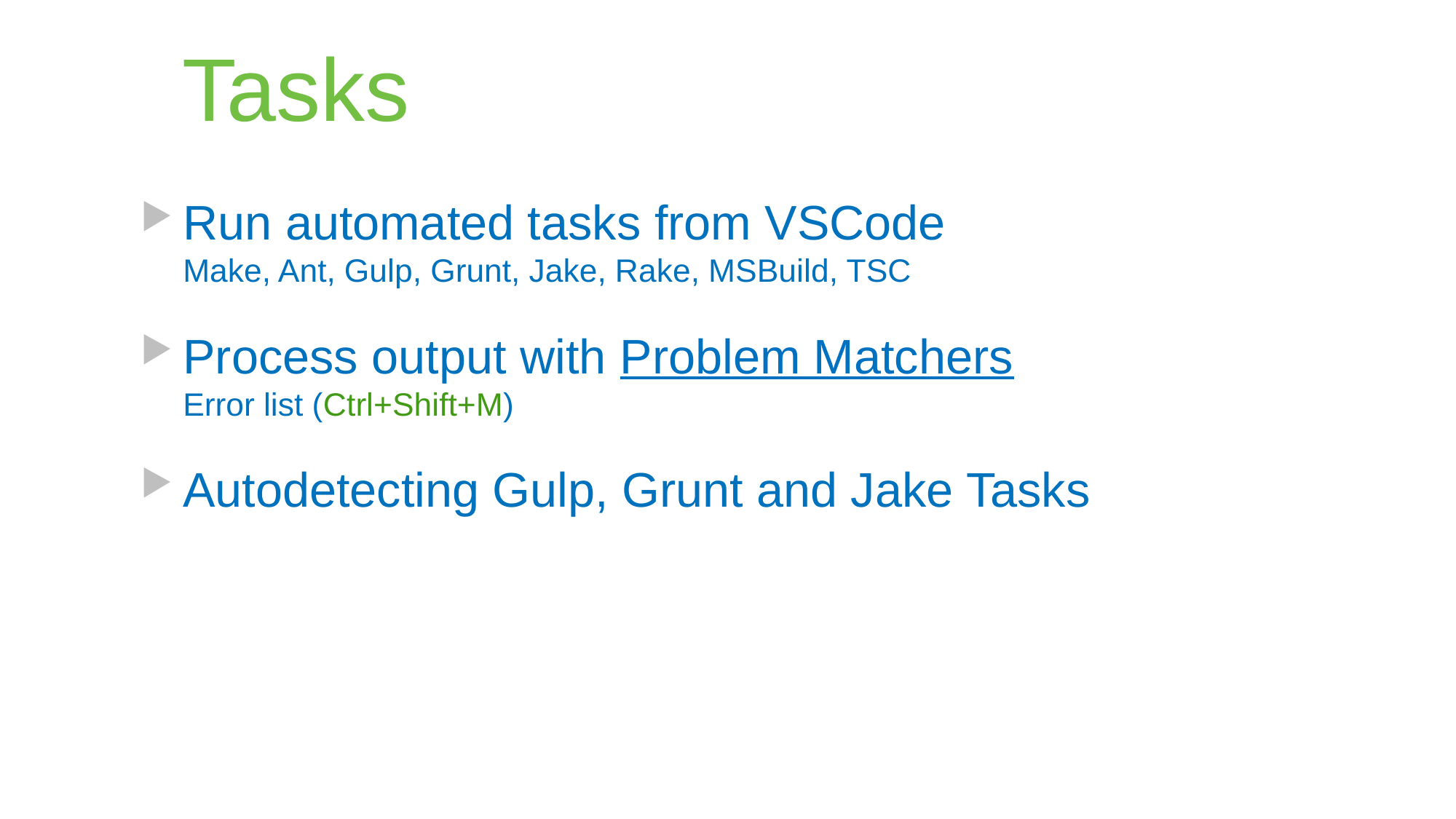

# Tasks
Run automated tasks from VSCode
Make, Ant, Gulp, Grunt, Jake, Rake, MSBuild, TSC
Process output with Problem Matchers
Error list (Ctrl+Shift+M)
Autodetecting Gulp, Grunt and Jake Tasks